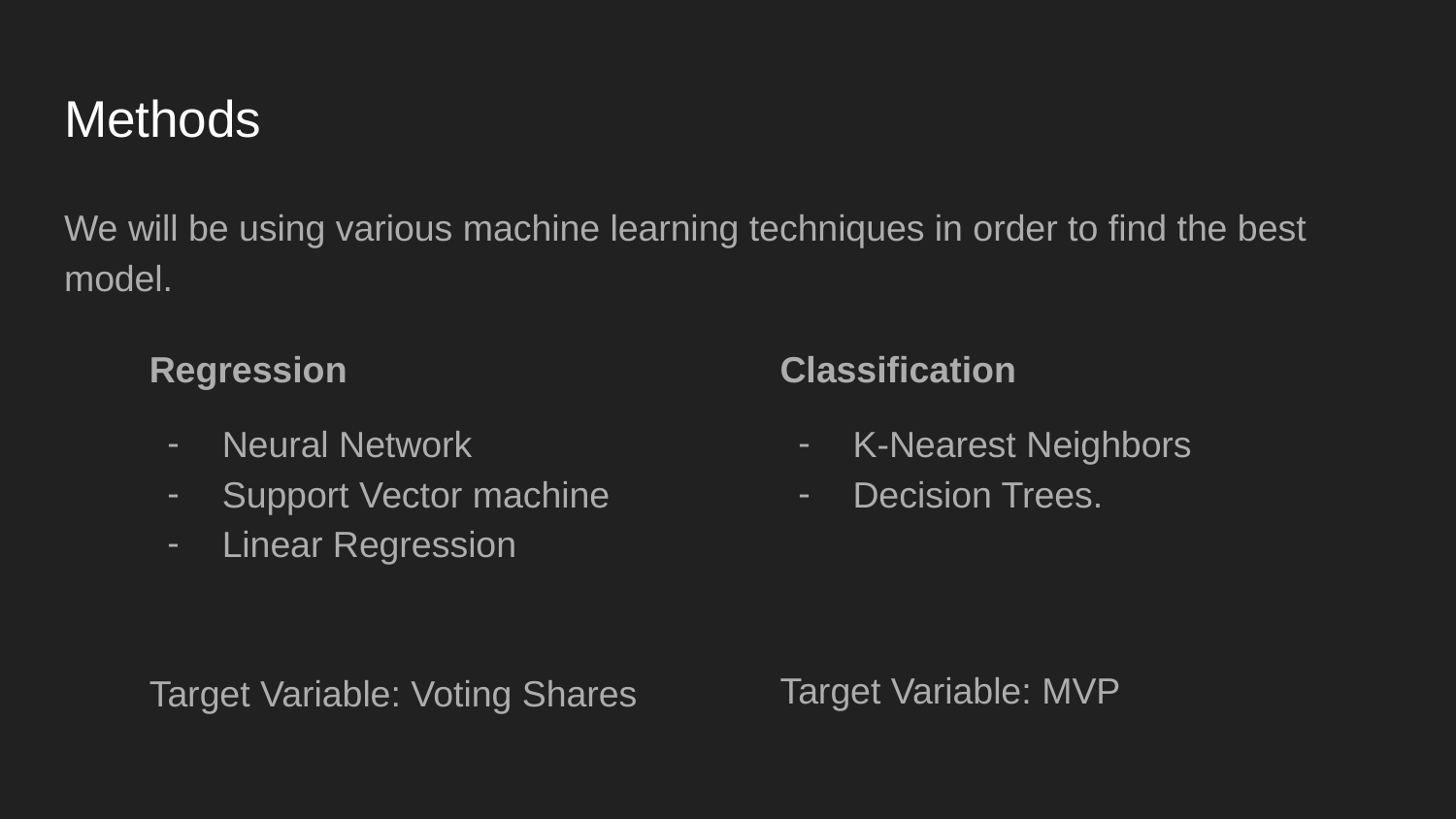

# Methods
We will be using various machine learning techniques in order to find the best model.

Regression
Neural Network
Support Vector machine
Linear Regression

Target Variable: Voting Shares
Classification
K-Nearest Neighbors
Decision Trees.

Target Variable: MVP